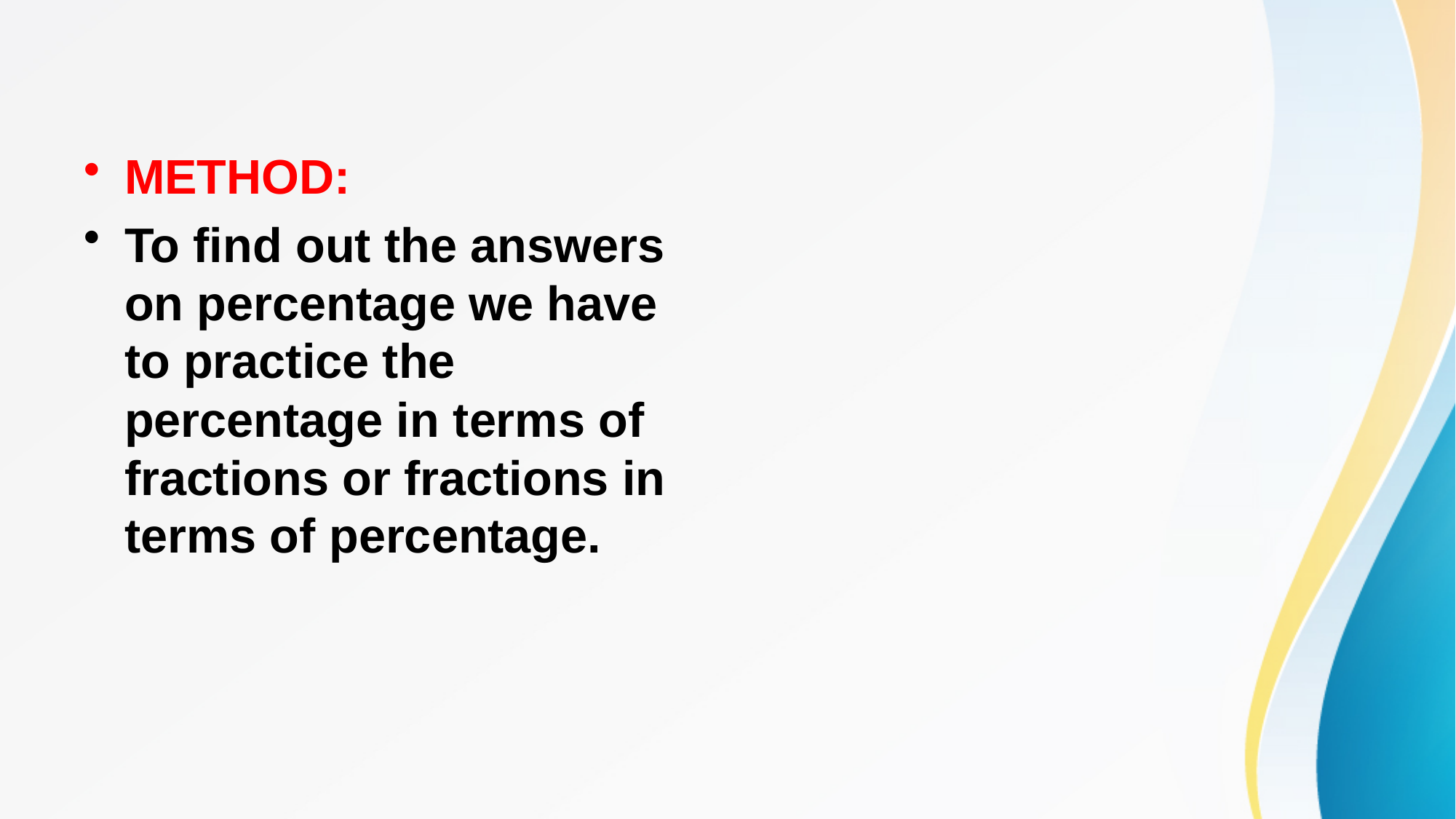

#
METHOD:
To find out the answers on percentage we have to practice the percentage in terms of  fractions or fractions in terms of percentage.